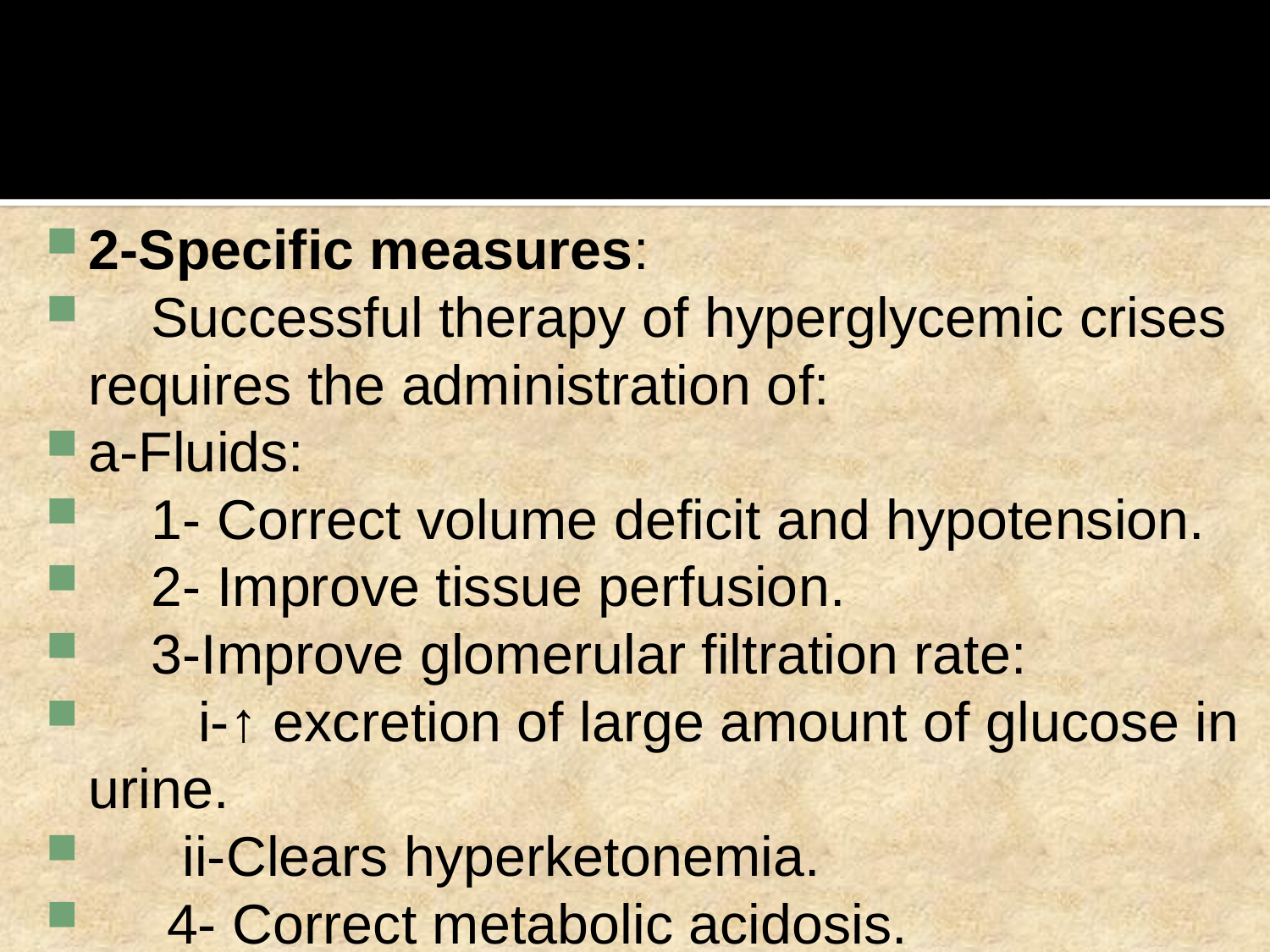

2-Specific measures:
    Successful therapy of hyperglycemic crises requires the administration of:
a-Fluids:
    1- Correct volume deficit and hypotension.
    2- Improve tissue perfusion.
    3-Improve glomerular filtration rate:
       i-↑ excretion of large amount of glucose in urine.
      ii-Clears hyperketonemia.
     4- Correct metabolic acidosis.